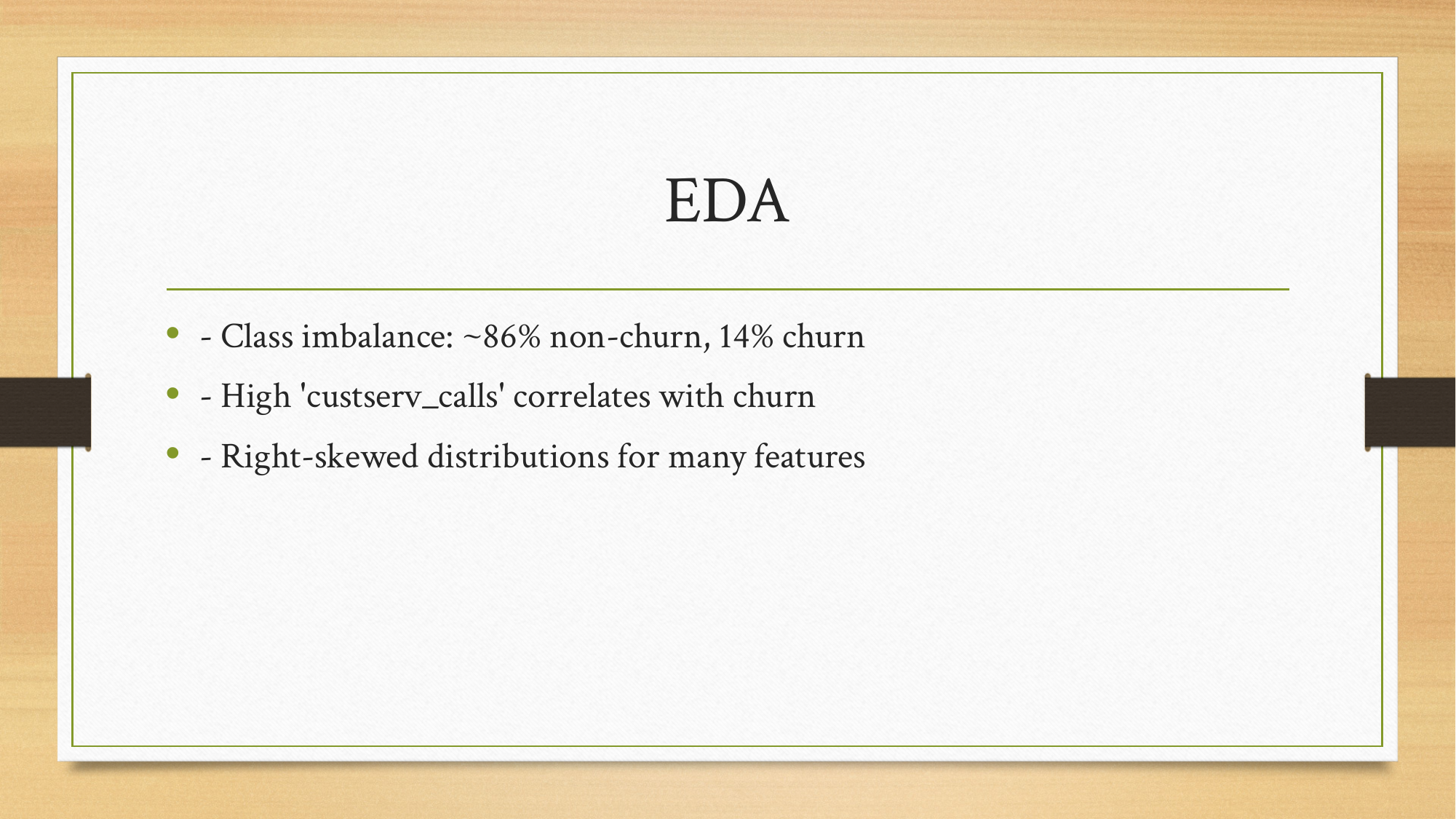

# EDA
- Class imbalance: ~86% non-churn, 14% churn
- High 'custserv_calls' correlates with churn
- Right-skewed distributions for many features